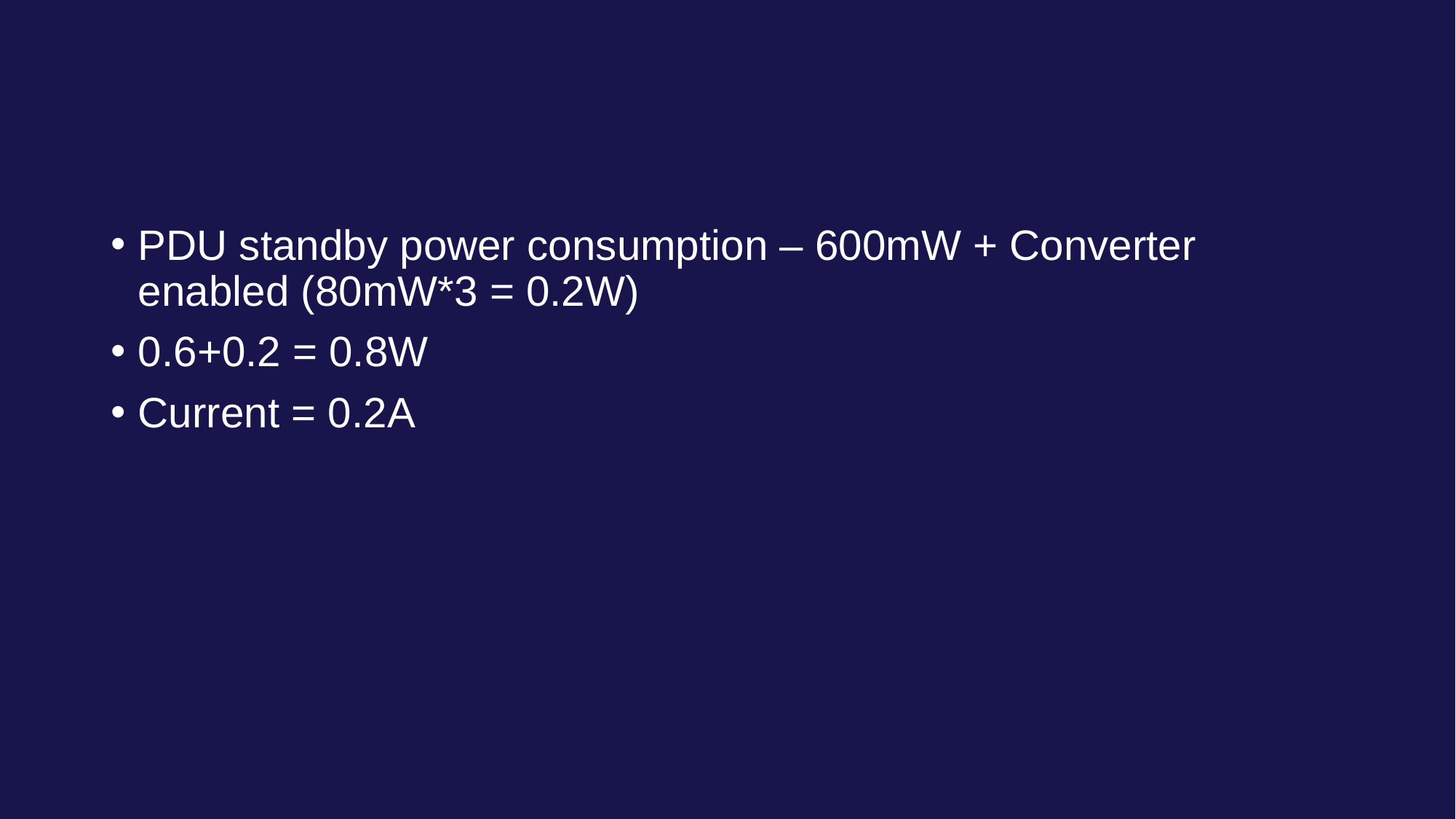

#
PDU standby power consumption – 600mW + Converter enabled (80mW*3 = 0.2W)
0.6+0.2 = 0.8W
Current = 0.2A